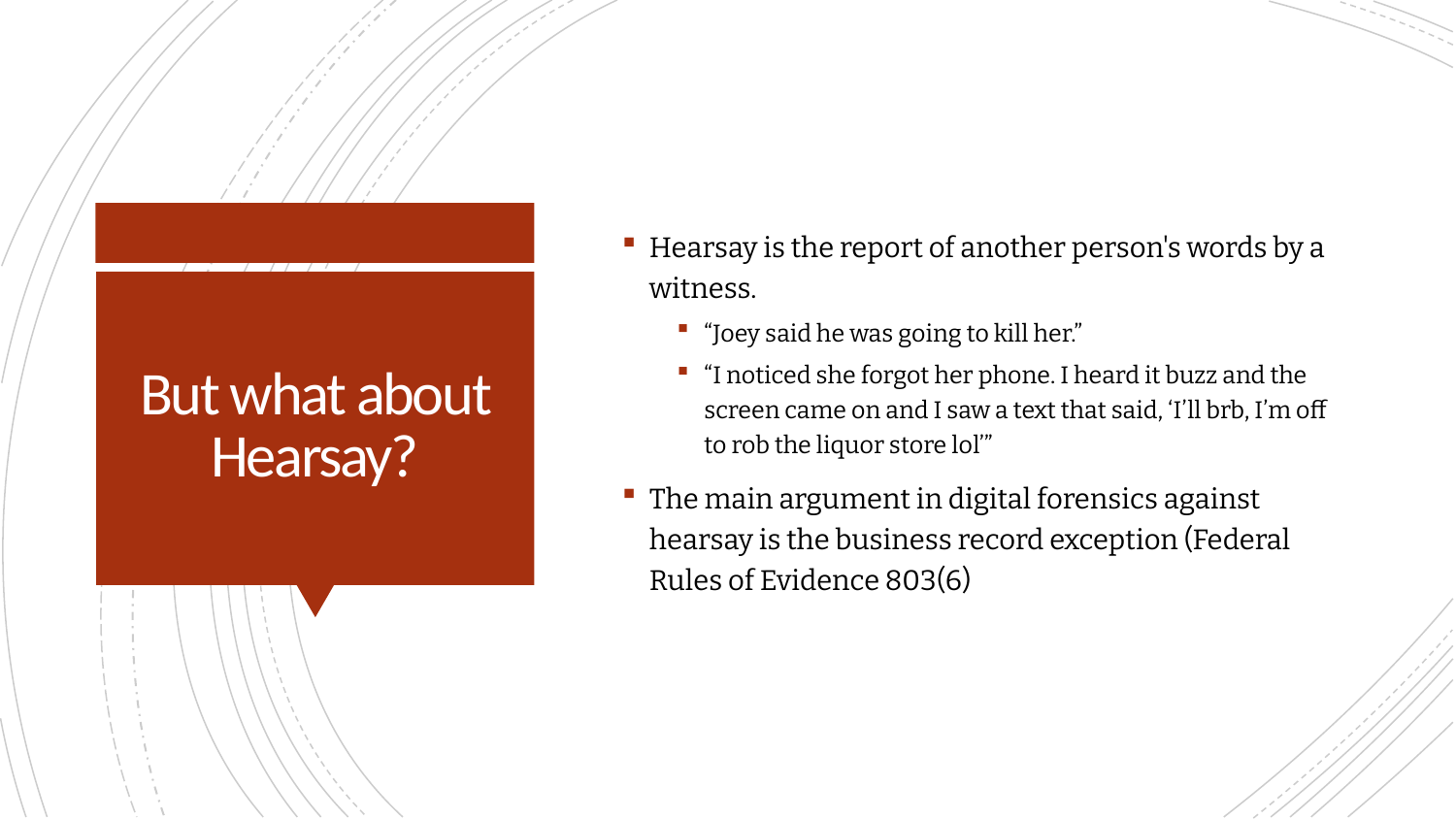

Hearsay is the report of another person's words by a witness.
“Joey said he was going to kill her.”
“I noticed she forgot her phone. I heard it buzz and the screen came on and I saw a text that said, ‘I’ll brb, I’m off to rob the liquor store lol’”
The main argument in digital forensics against hearsay is the business record exception (Federal Rules of Evidence 803(6)
# But what about Hearsay?